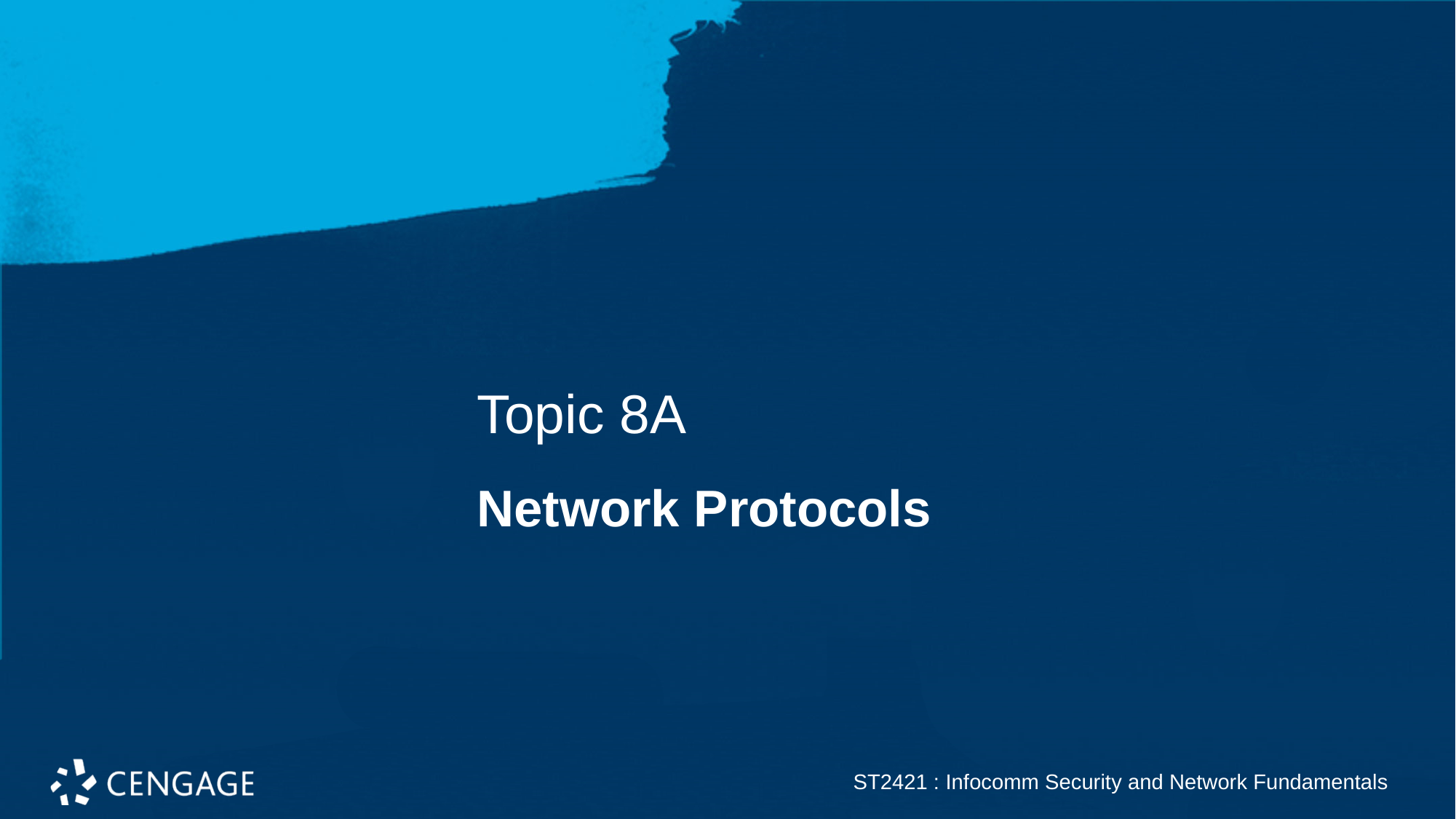

Topic 8A
# Network Protocols
ST2421 : Infocomm Security and Network Fundamentals